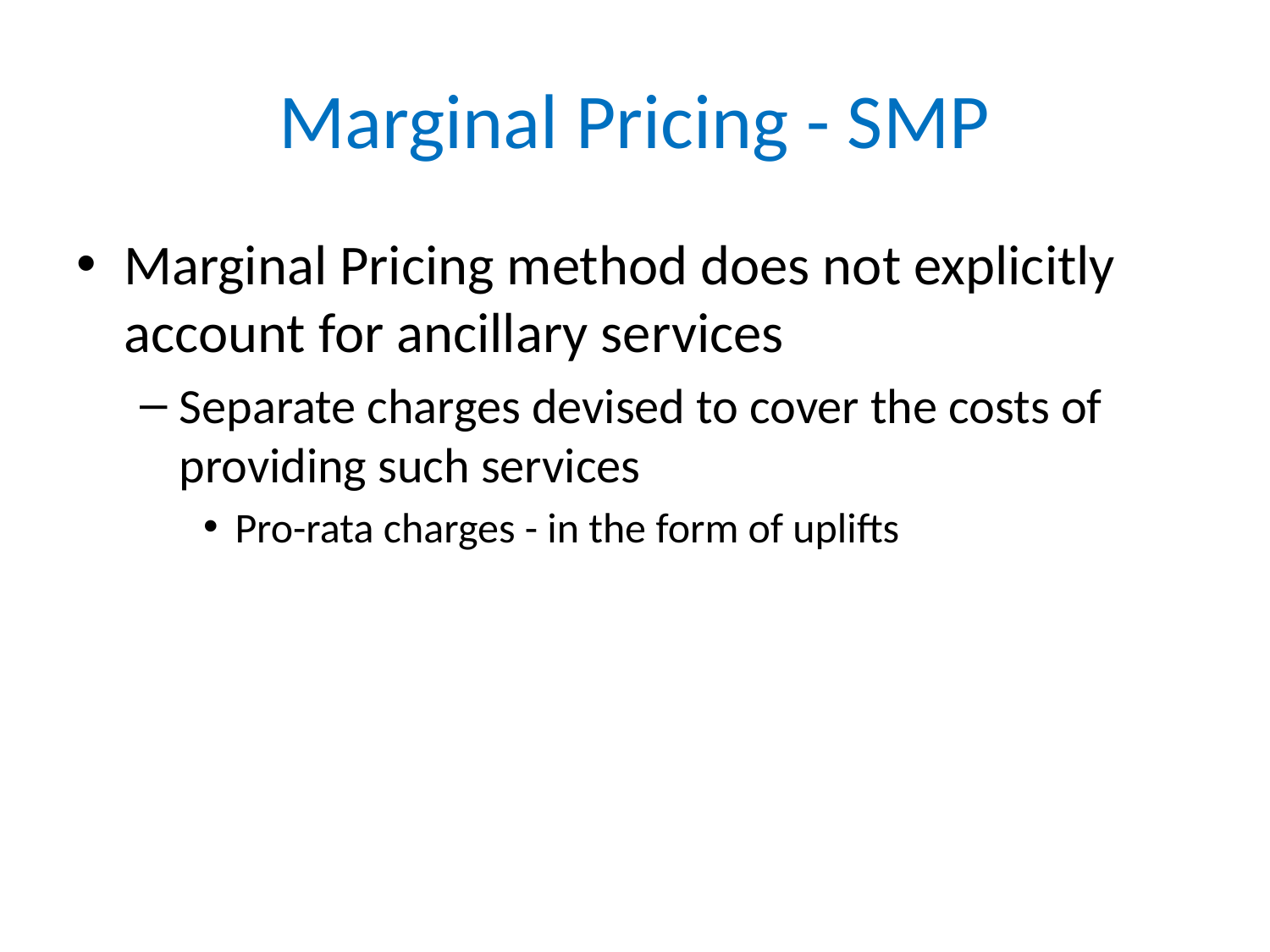

# Marginal Pricing - SMP
Marginal Pricing method does not explicitly account for ancillary services
Separate charges devised to cover the costs of providing such services
Pro-rata charges - in the form of uplifts